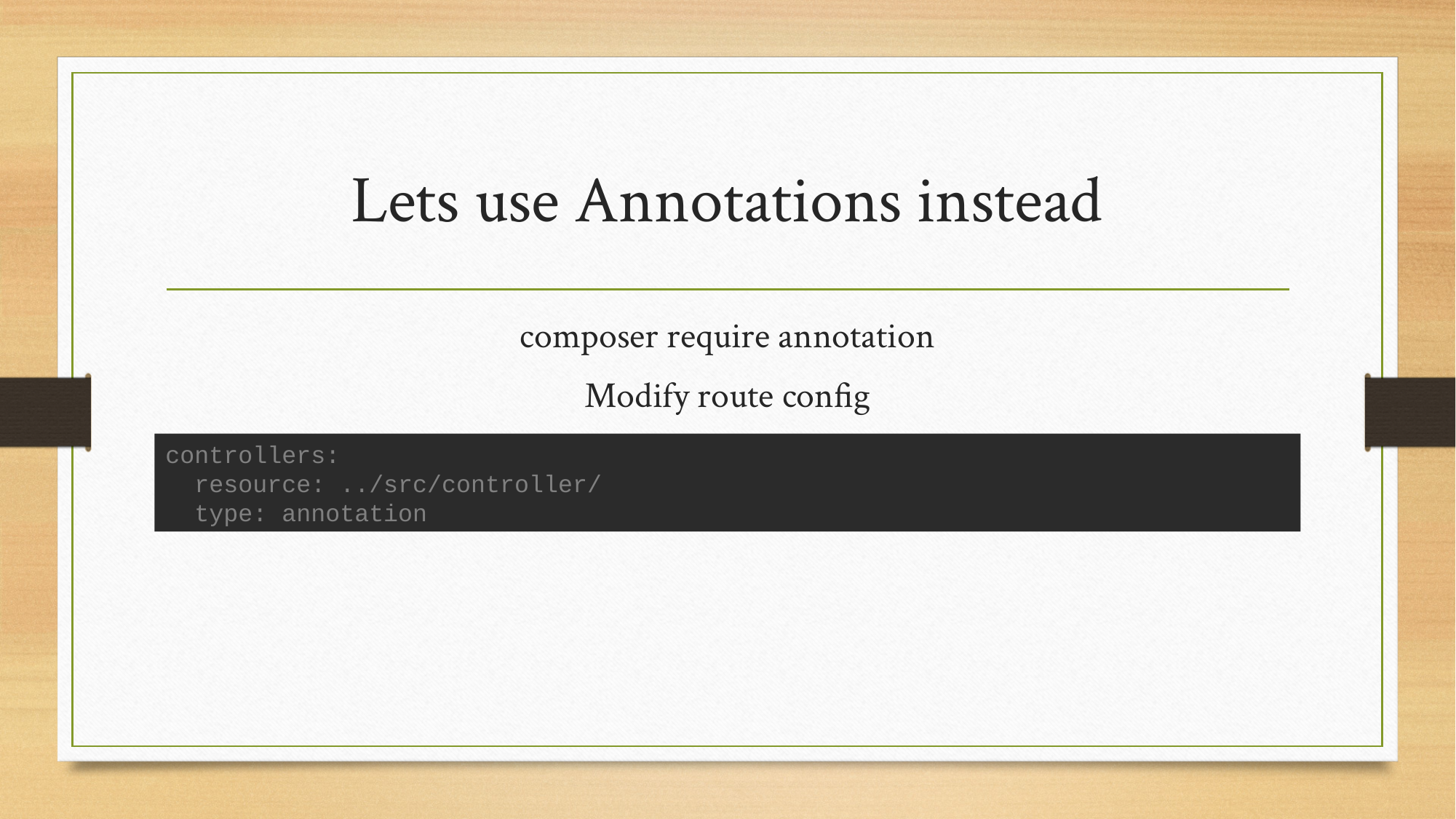

# Lets use Annotations instead
composer require annotation
Modify route config
controllers:
  resource: ../src/controller/
  type: annotation